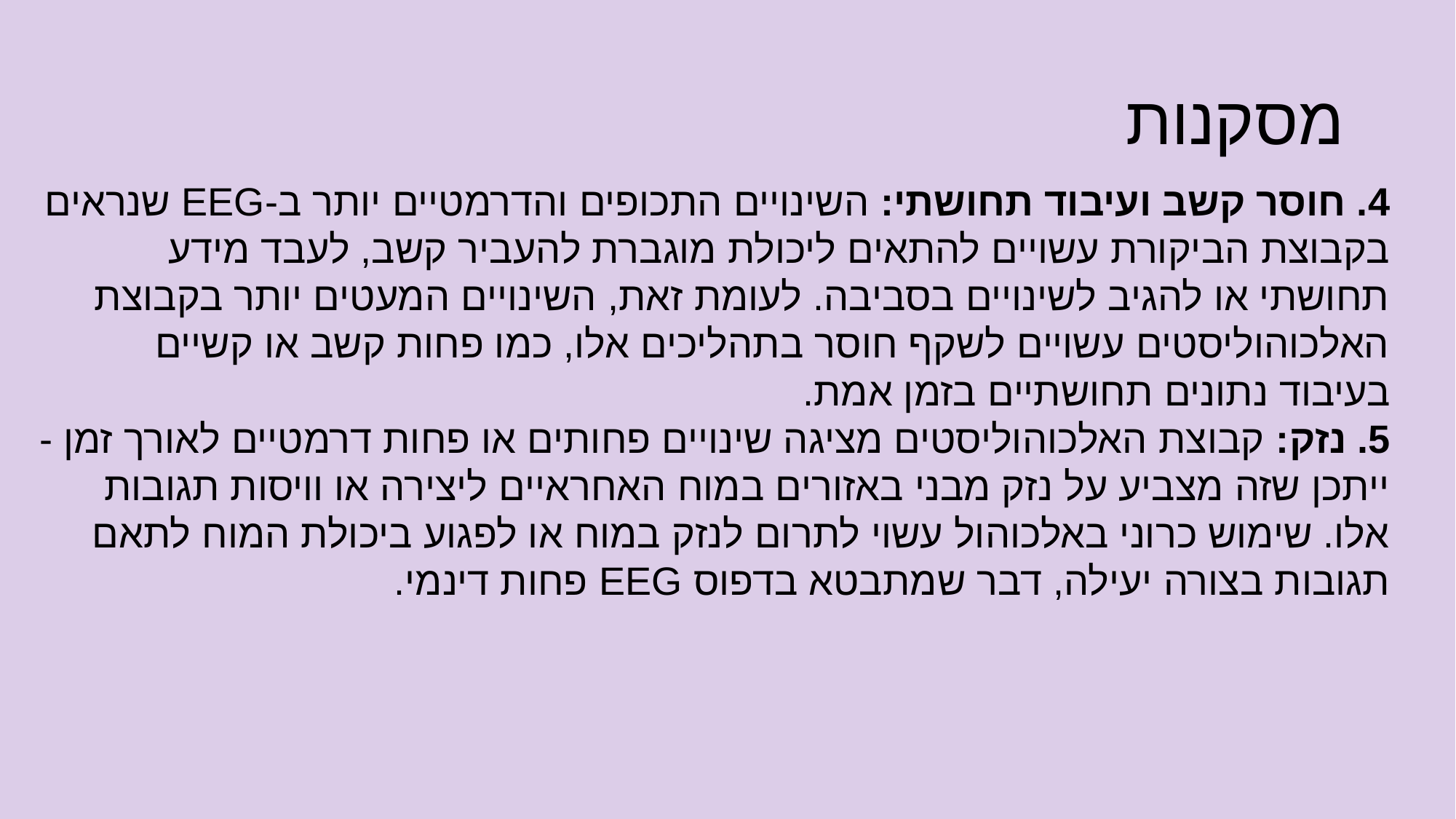

# מסקנות
4. חוסר קשב ועיבוד תחושתי: השינויים התכופים והדרמטיים יותר ב-EEG שנראים בקבוצת הביקורת עשויים להתאים ליכולת מוגברת להעביר קשב, לעבד מידע תחושתי או להגיב לשינויים בסביבה. לעומת זאת, השינויים המעטים יותר בקבוצת האלכוהוליסטים עשויים לשקף חוסר בתהליכים אלו, כמו פחות קשב או קשיים בעיבוד נתונים תחושתיים בזמן אמת.
5. נזק: קבוצת האלכוהוליסטים מציגה שינויים פחותים או פחות דרמטיים לאורך זמן - ייתכן שזה מצביע על נזק מבני באזורים במוח האחראיים ליצירה או וויסות תגובות אלו. שימוש כרוני באלכוהול עשוי לתרום לנזק במוח או לפגוע ביכולת המוח לתאם תגובות בצורה יעילה, דבר שמתבטא בדפוס EEG פחות דינמי.